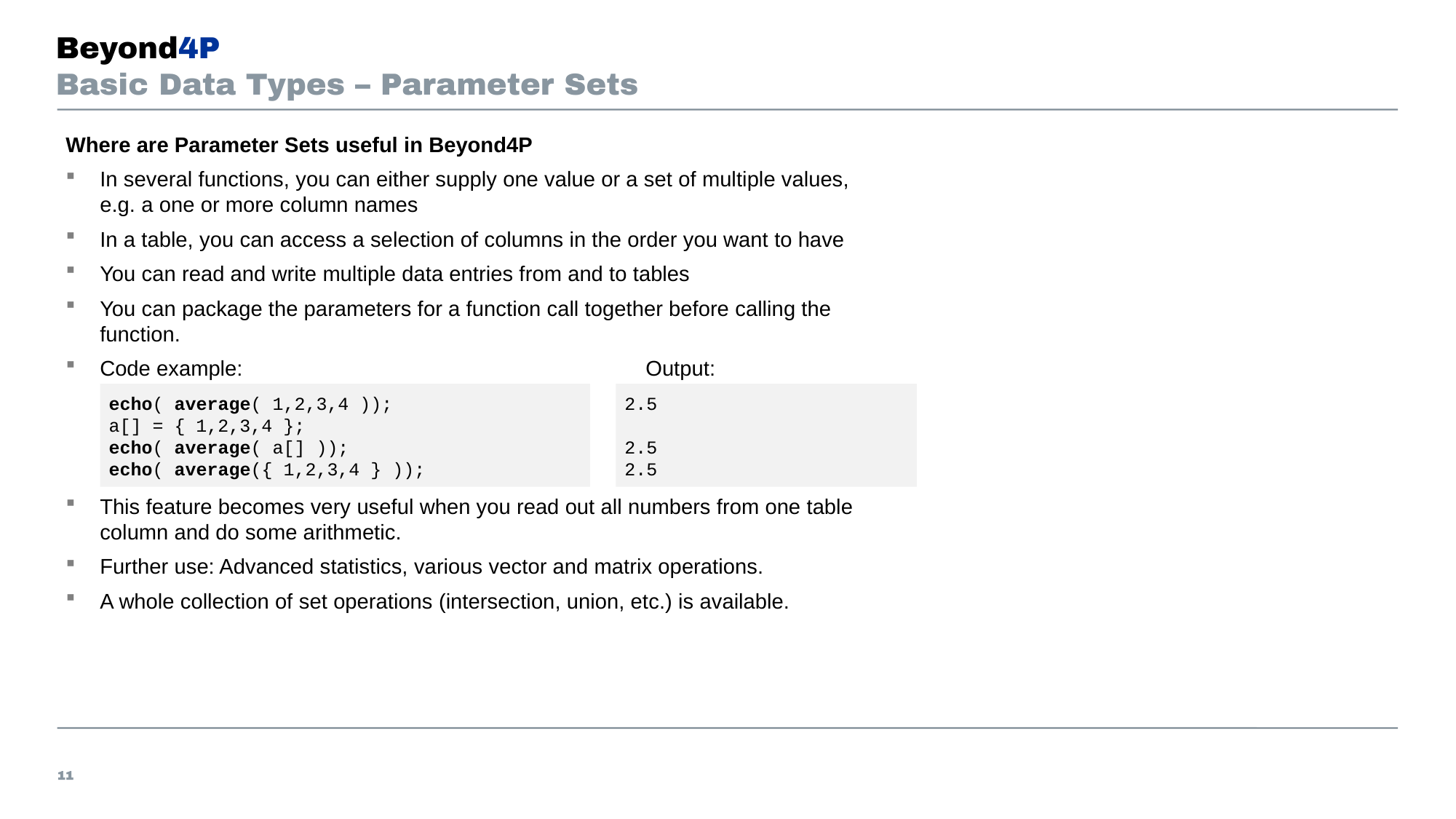

# Beyond4P Basic Data Types – Parameter Sets
Where are Parameter Sets useful in Beyond4P
In several functions, you can either supply one value or a set of multiple values,
e.g. a one or more column names
In a table, you can access a selection of columns in the order you want to have
You can read and write multiple data entries from and to tables
You can package the parameters for a function call together before calling the
function.
Code example:				Output:

This feature becomes very useful when you read out all numbers from one table
column and do some arithmetic.
Further use: Advanced statistics, various vector and matrix operations.
A whole collection of set operations (intersection, union, etc.) is available.

echo( average( 1,2,3,4 ));
a[] = { 1,2,3,4 };
echo( average( a[] ));
echo( average({ 1,2,3,4 } ));
2.5

2.5
2.5